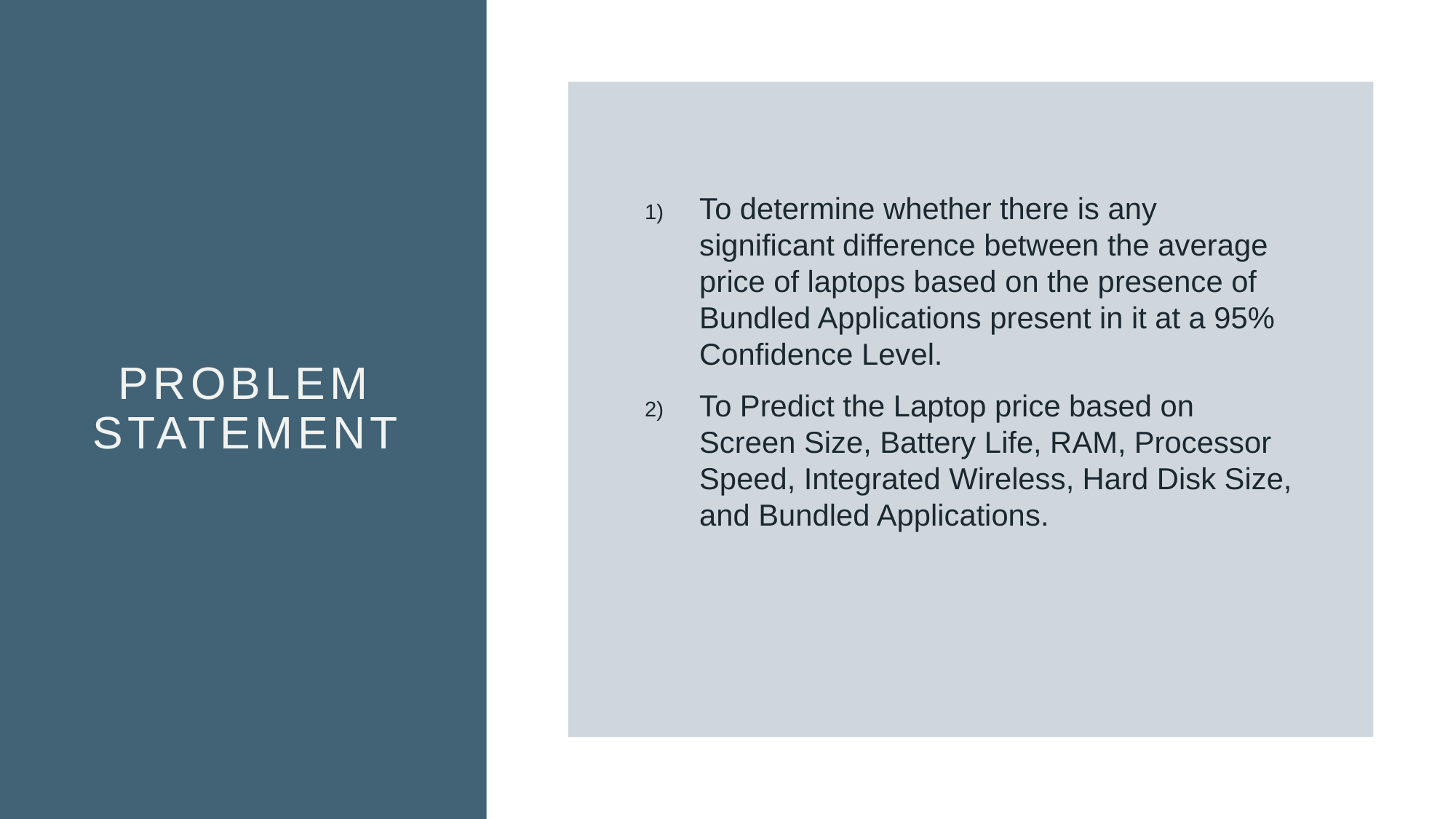

To determine whether there is any significant difference between the average price of laptops based on the presence of Bundled Applications present in it at a 95% Confidence Level.
To Predict the Laptop price based on Screen Size, Battery Life, RAM, Processor Speed, Integrated Wireless, Hard Disk Size, and Bundled Applications.

# Problem Statement